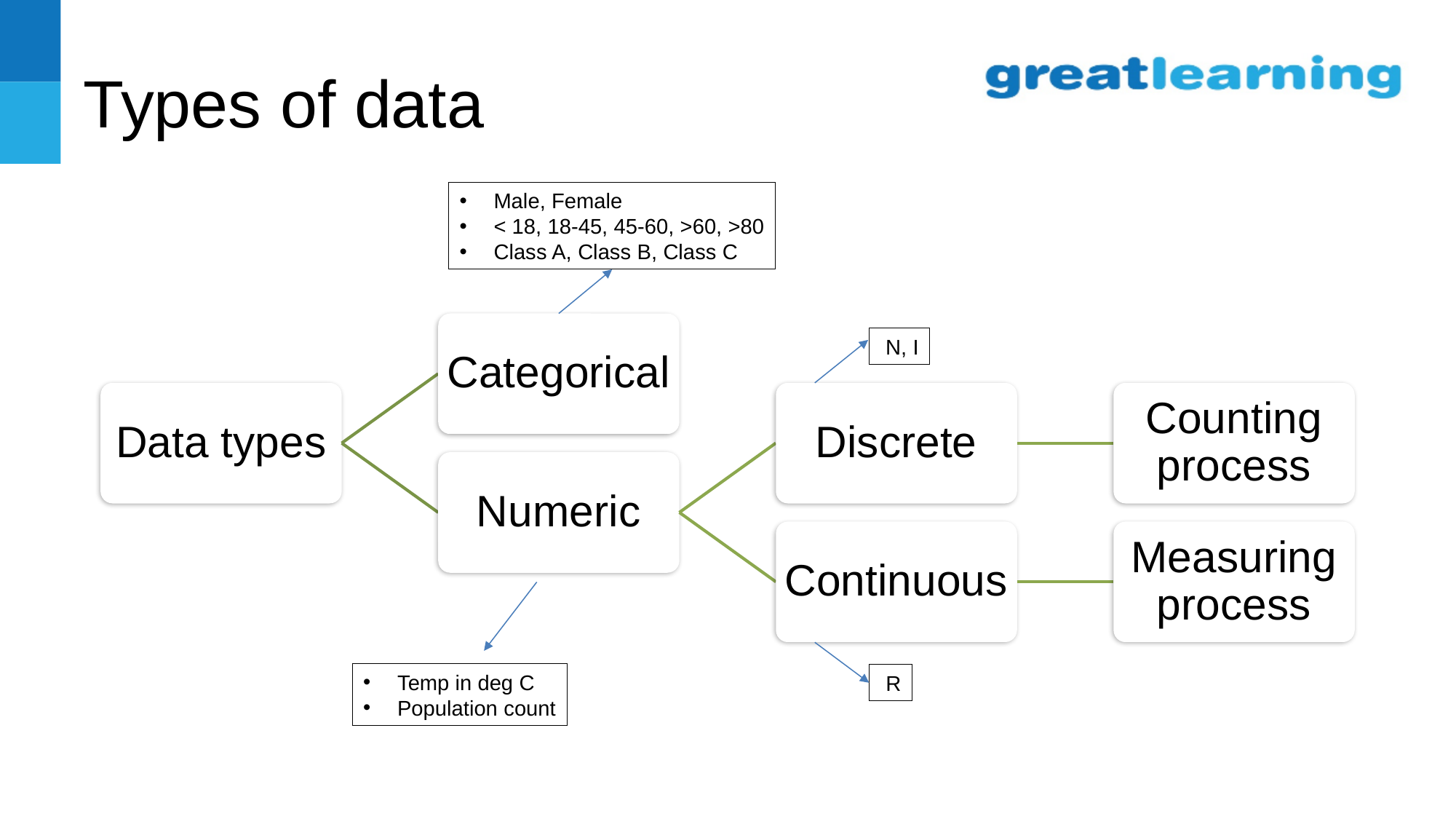

# Types of data
Male, Female
< 18, 18-45, 45-60, >60, >80
Class A, Class B, Class C

Categorical

Data types
Discrete
Counting process

Numeric

Continuous
Measuring process

 N, I
Temp in deg C
Population count
 R